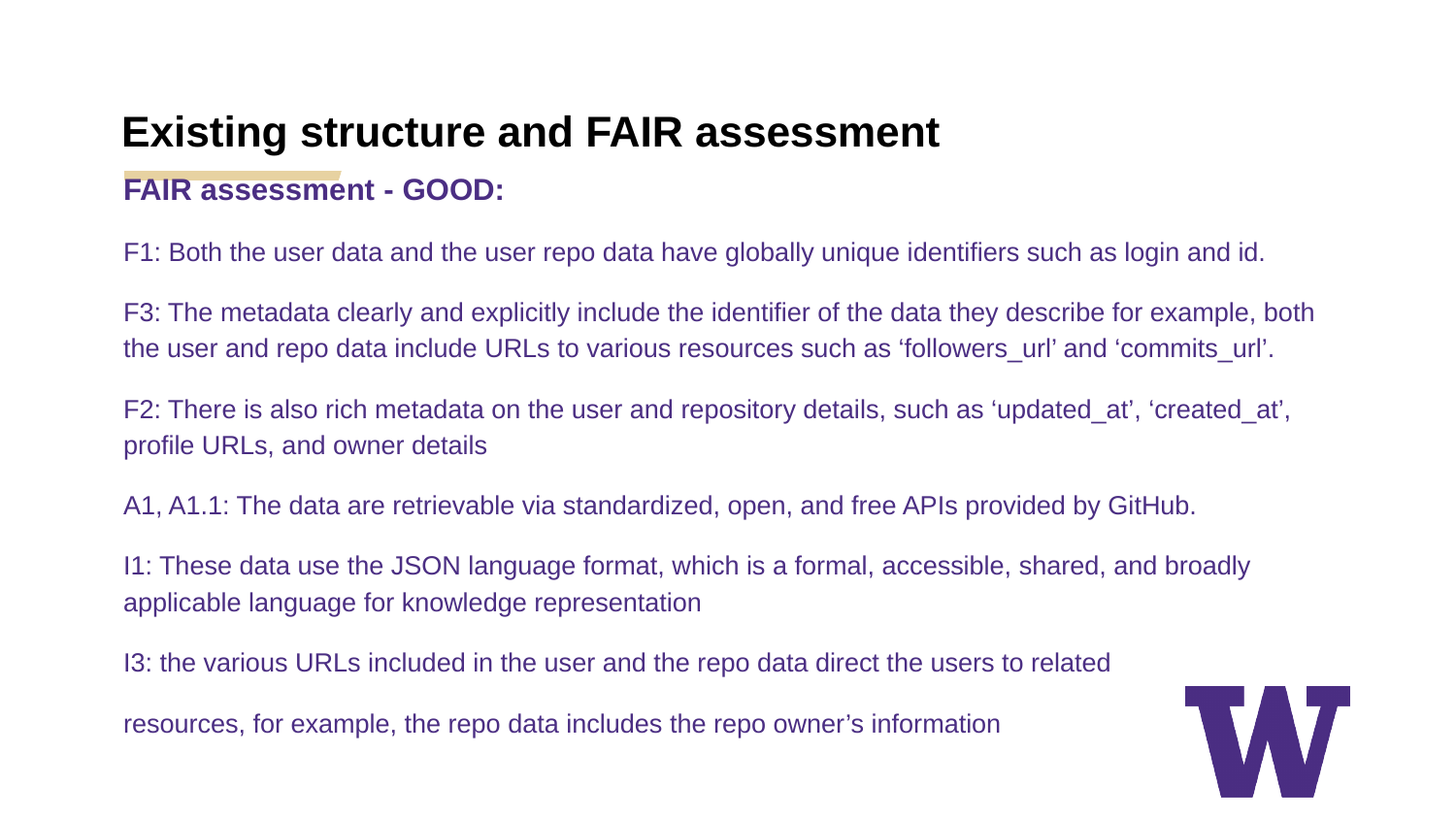

# Existing structure and FAIR assessment
FAIR assessment - GOOD:
F1: Both the user data and the user repo data have globally unique identifiers such as login and id.
F3: The metadata clearly and explicitly include the identifier of the data they describe for example, both the user and repo data include URLs to various resources such as ‘followers_url’ and ‘commits_url’.
F2: There is also rich metadata on the user and repository details, such as ‘updated_at’, ‘created_at’, profile URLs, and owner details
A1, A1.1: The data are retrievable via standardized, open, and free APIs provided by GitHub.
I1: These data use the JSON language format, which is a formal, accessible, shared, and broadly applicable language for knowledge representation
I3: the various URLs included in the user and the repo data direct the users to related
resources, for example, the repo data includes the repo owner’s information